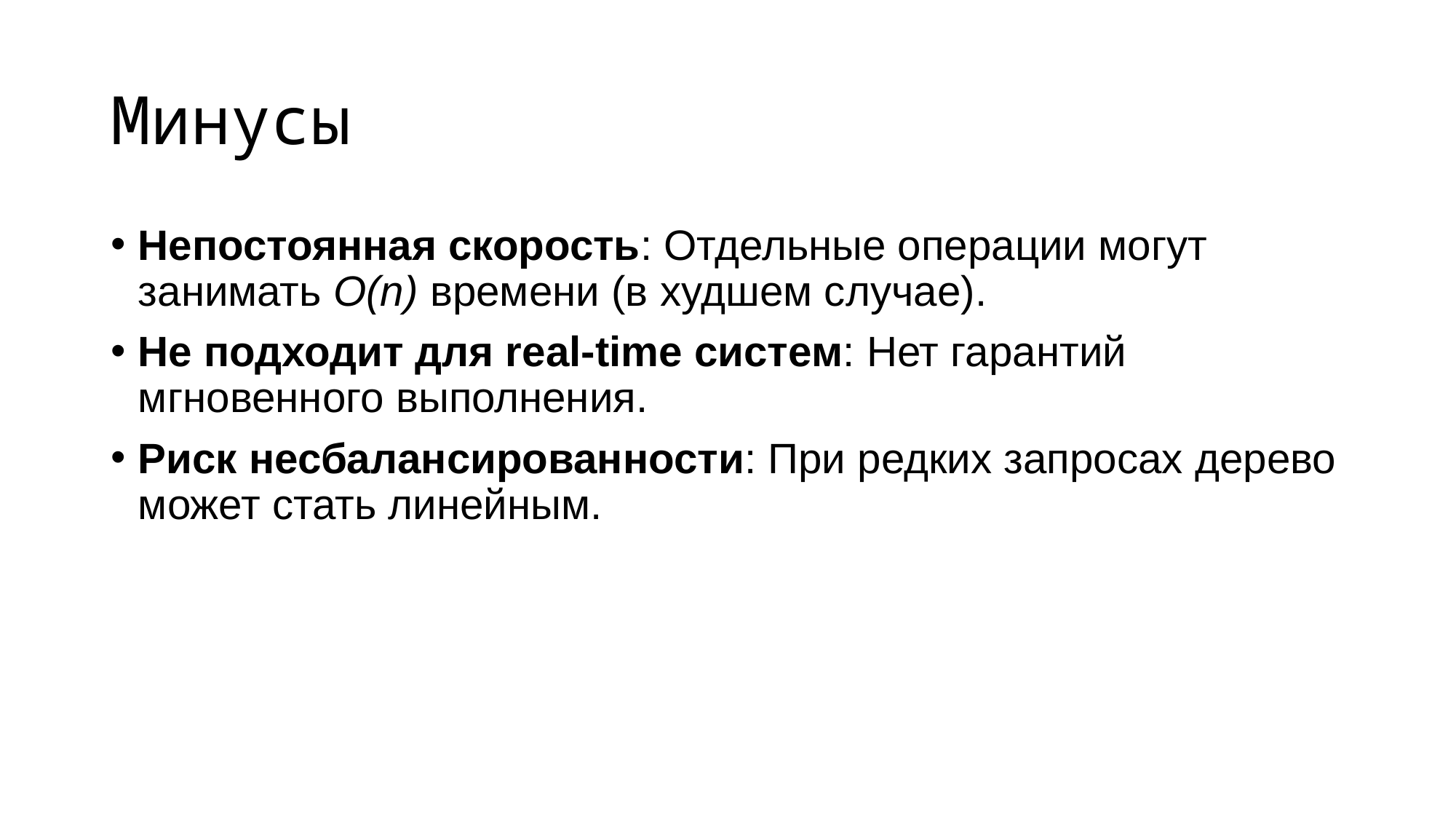

# Минусы
Непостоянная скорость: Отдельные операции могут занимать O(n) времени (в худшем случае).
Не подходит для real-time систем: Нет гарантий мгновенного выполнения.
Риск несбалансированности: При редких запросах дерево может стать линейным.